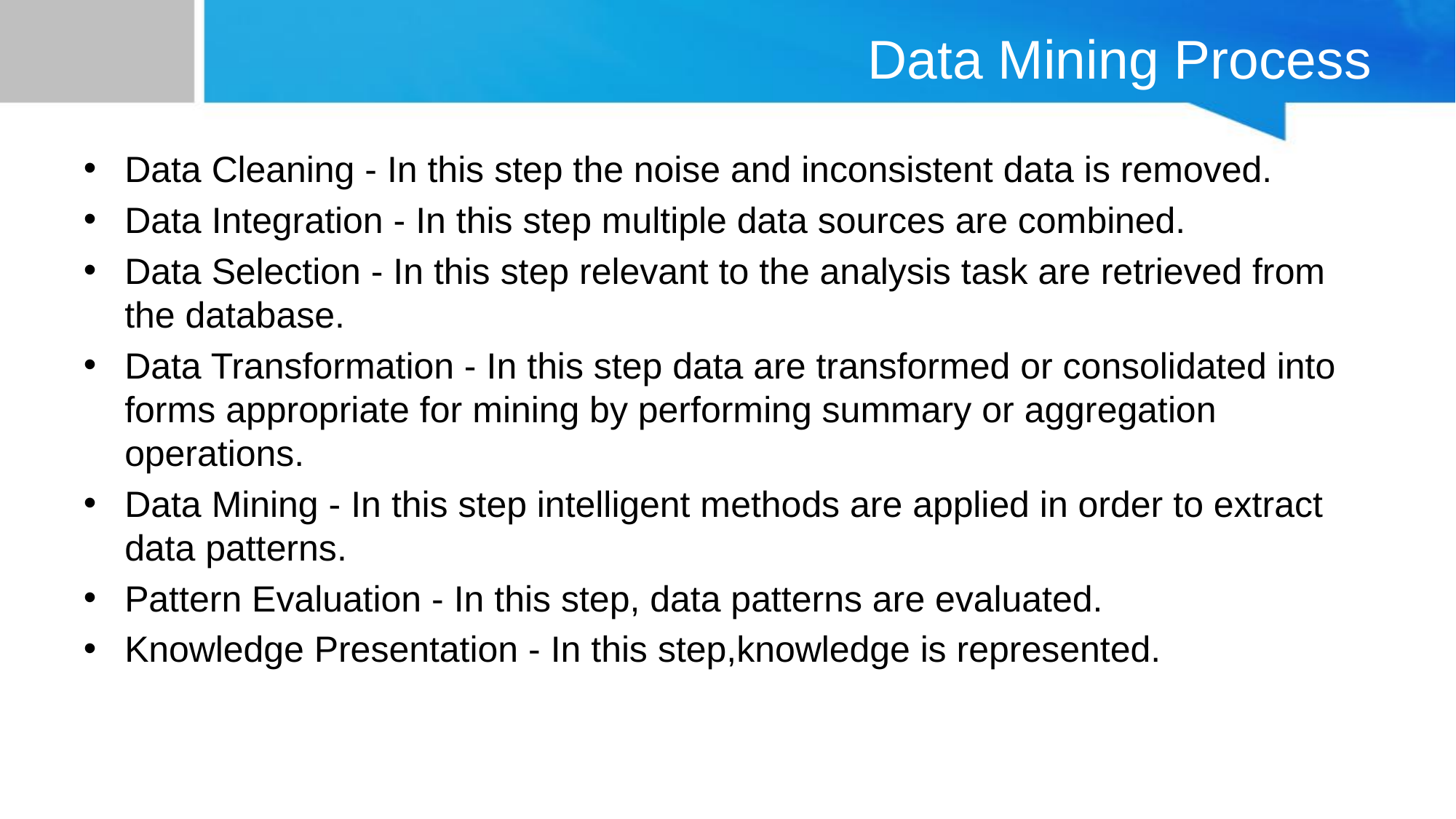

# Data Mining Process
Data Cleaning - In this step the noise and inconsistent data is removed.
Data Integration - In this step multiple data sources are combined.
Data Selection - In this step relevant to the analysis task are retrieved from the database.
Data Transformation - In this step data are transformed or consolidated into forms appropriate for mining by performing summary or aggregation operations.
Data Mining - In this step intelligent methods are applied in order to extract data patterns.
Pattern Evaluation - In this step, data patterns are evaluated.
Knowledge Presentation - In this step,knowledge is represented.